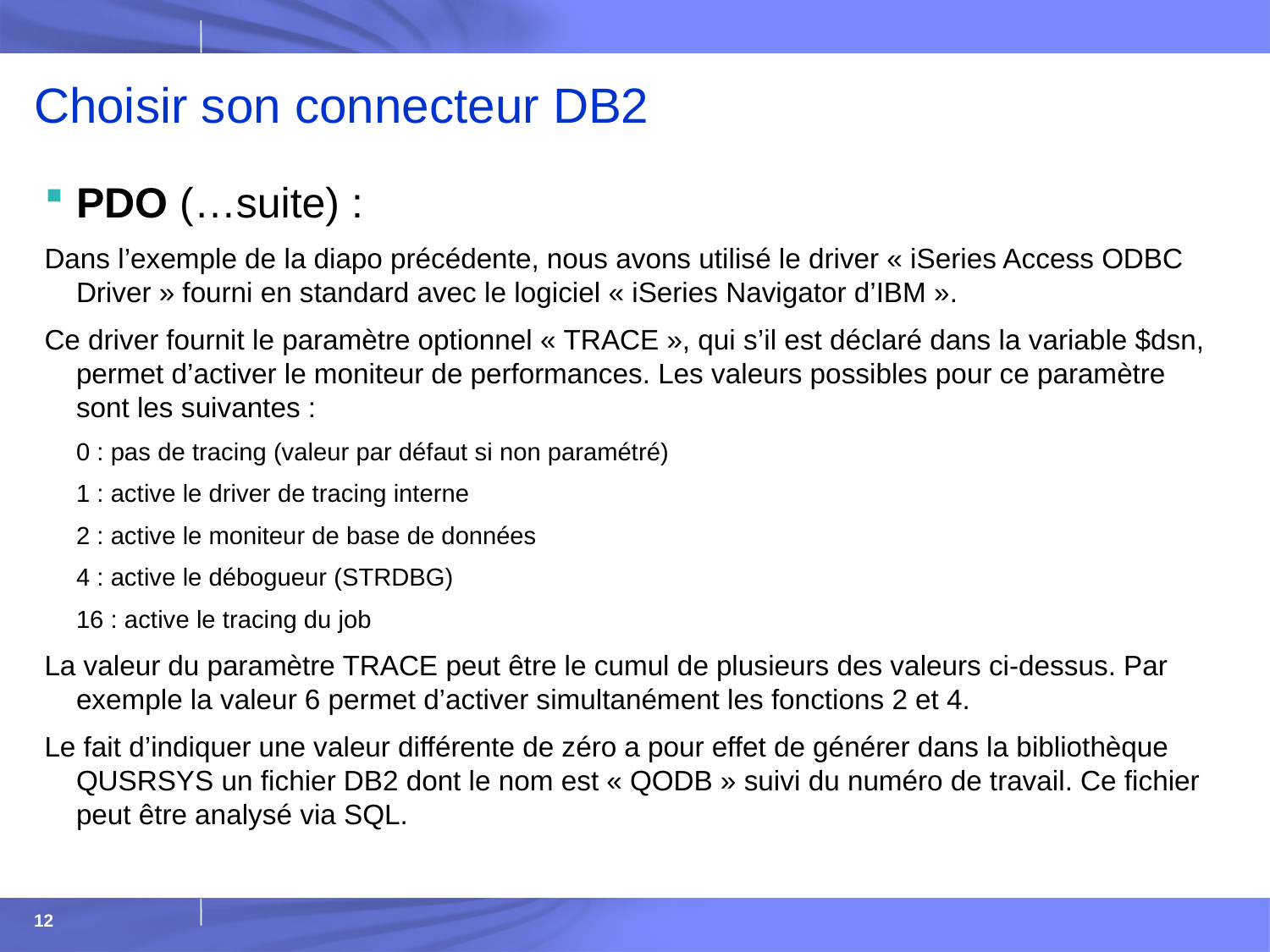

# Choisir son connecteur DB2
PDO (…suite) :
Dans l’exemple de la diapo précédente, nous avons utilisé le driver « iSeries Access ODBC Driver » fourni en standard avec le logiciel « iSeries Navigator d’IBM ».
Ce driver fournit le paramètre optionnel « TRACE », qui s’il est déclaré dans la variable $dsn, permet d’activer le moniteur de performances. Les valeurs possibles pour ce paramètre sont les suivantes :
	0 : pas de tracing (valeur par défaut si non paramétré)
	1 : active le driver de tracing interne
	2 : active le moniteur de base de données
	4 : active le débogueur (STRDBG)
	16 : active le tracing du job
La valeur du paramètre TRACE peut être le cumul de plusieurs des valeurs ci-dessus. Par exemple la valeur 6 permet d’activer simultanément les fonctions 2 et 4.
Le fait d’indiquer une valeur différente de zéro a pour effet de générer dans la bibliothèque QUSRSYS un fichier DB2 dont le nom est « QODB » suivi du numéro de travail. Ce fichier peut être analysé via SQL.

12